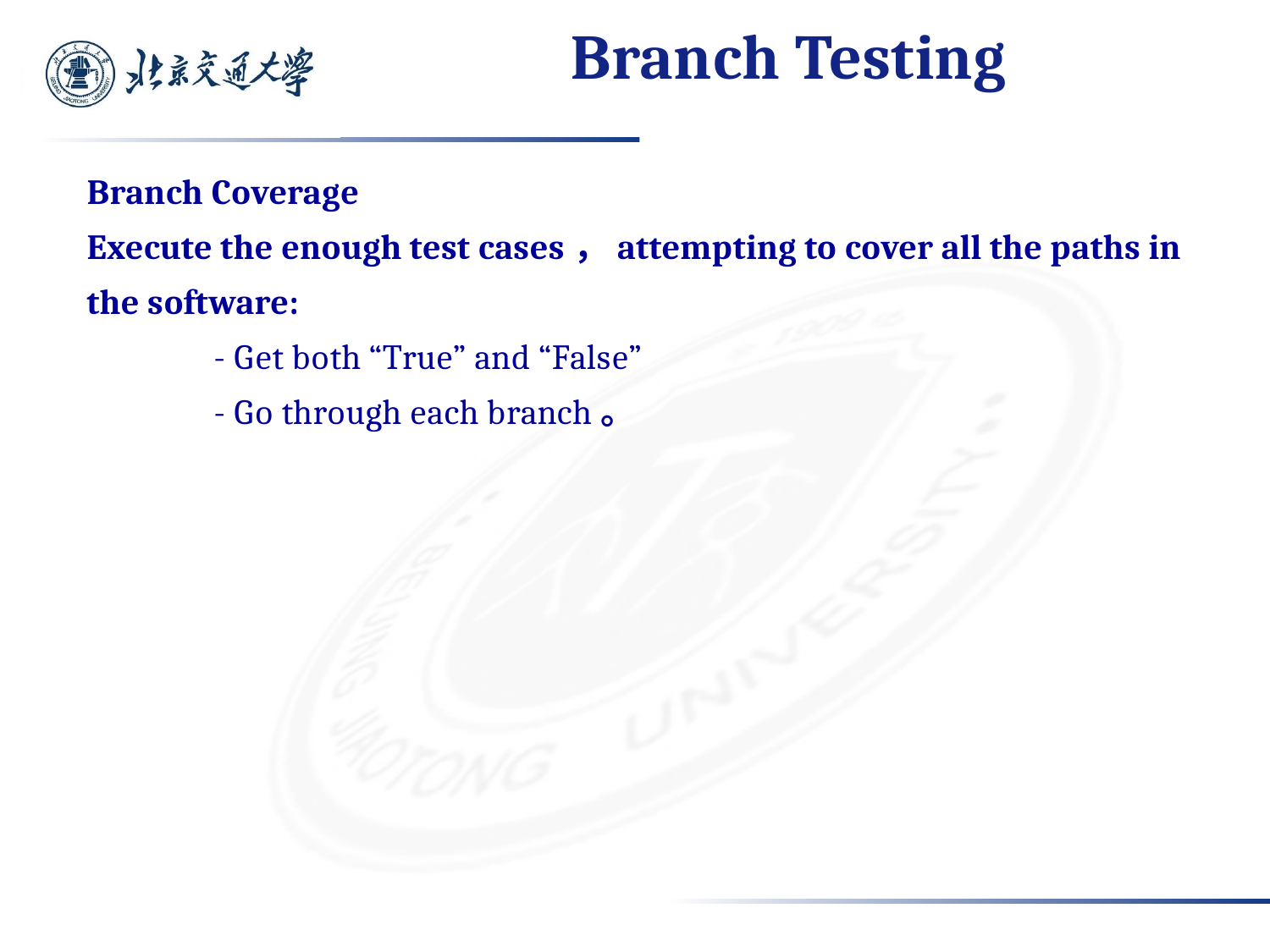

# Branch Testing
Branch Coverage
Execute the enough test cases，attempting to cover all the paths in the software:
	- Get both “True” and “False”
	- Go through each branch。